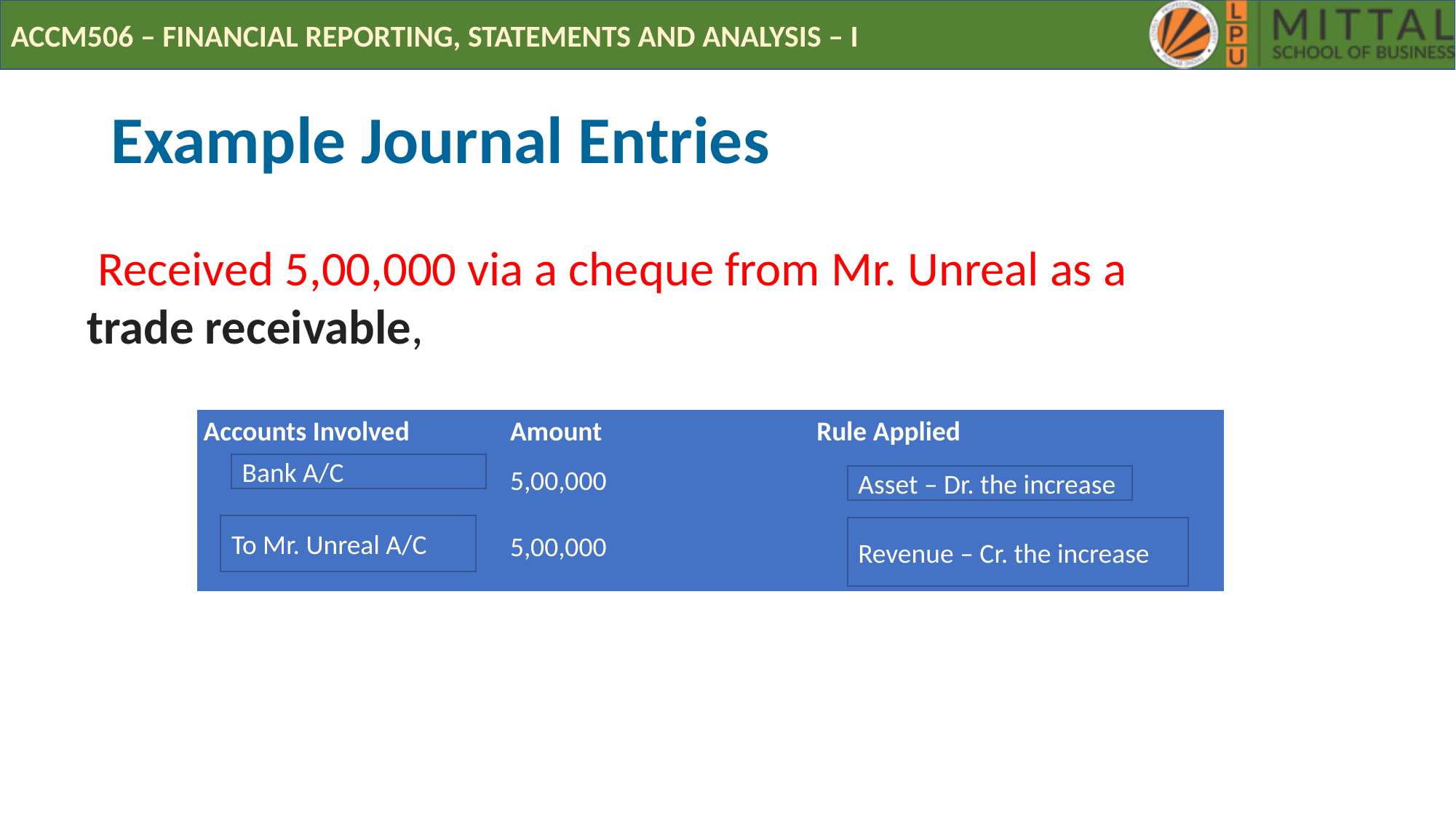

# Example Journal Entries
 Received 5,00,000 via a cheque from Mr. Unreal as a trade receivable,
| Accounts Involved | Amount | Rule Applied |
| --- | --- | --- |
|  | 5,00,000 |  |
|  | 5,00,000 |  |
Bank A/C
Asset – Dr. the increase
To Mr. Unreal A/C
Revenue – Cr. the increase